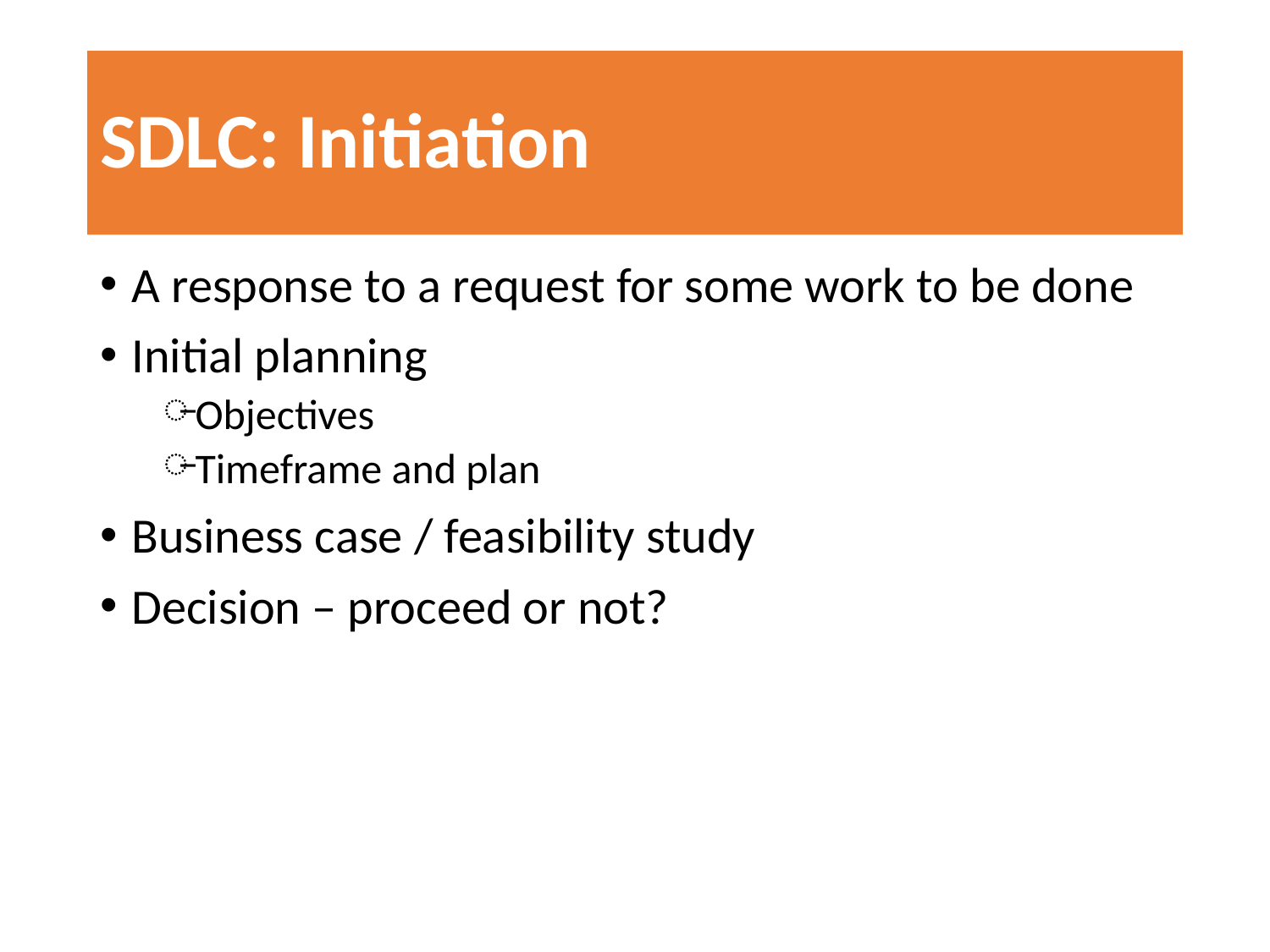

# SDLC: Initiation
A response to a request for some work to be done
Initial planning
Objectives
Timeframe and plan
Business case / feasibility study
Decision – proceed or not?
3